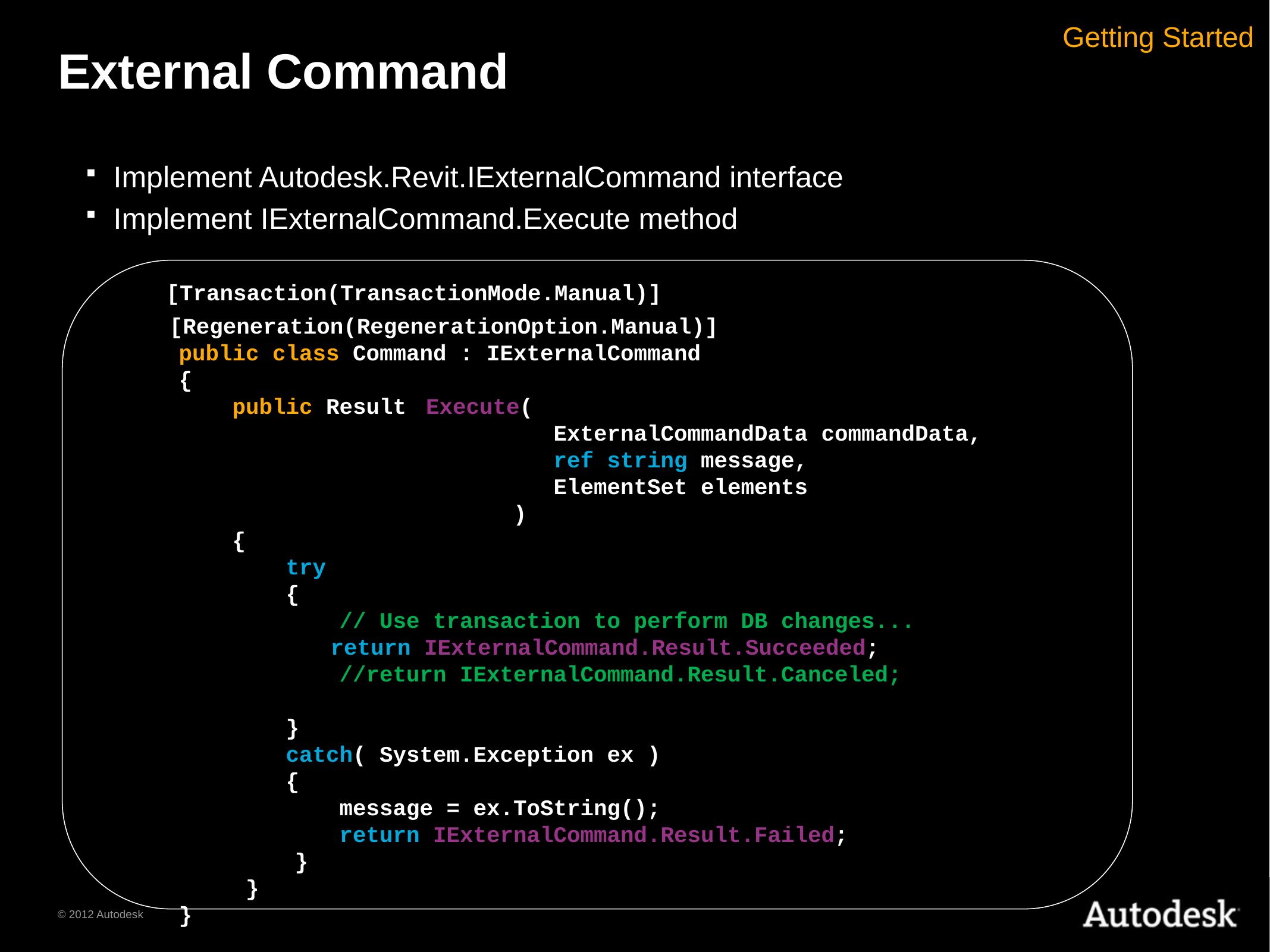

# External Command
Getting Started
Implement Autodesk.Revit.IExternalCommand interface
Implement IExternalCommand.Execute method

       [Transaction(TransactionMode.Manual)]
        [Regeneration(RegenerationOption.Manual)]
public class Command : IExternalCommand
{
    public Result  Execute(
                            ExternalCommandData commandData,
                            ref string message,
                            ElementSet elements
                         )
    {
        try
        {
            // Use transaction to perform DB changes...
		   return IExternalCommand.Result.Succeeded;
            //return IExternalCommand.Result.Canceled;
        }
        catch( System.Exception ex )
        {
            message = ex.ToString();
            return IExternalCommand.Result.Failed;
	       }
     }
}